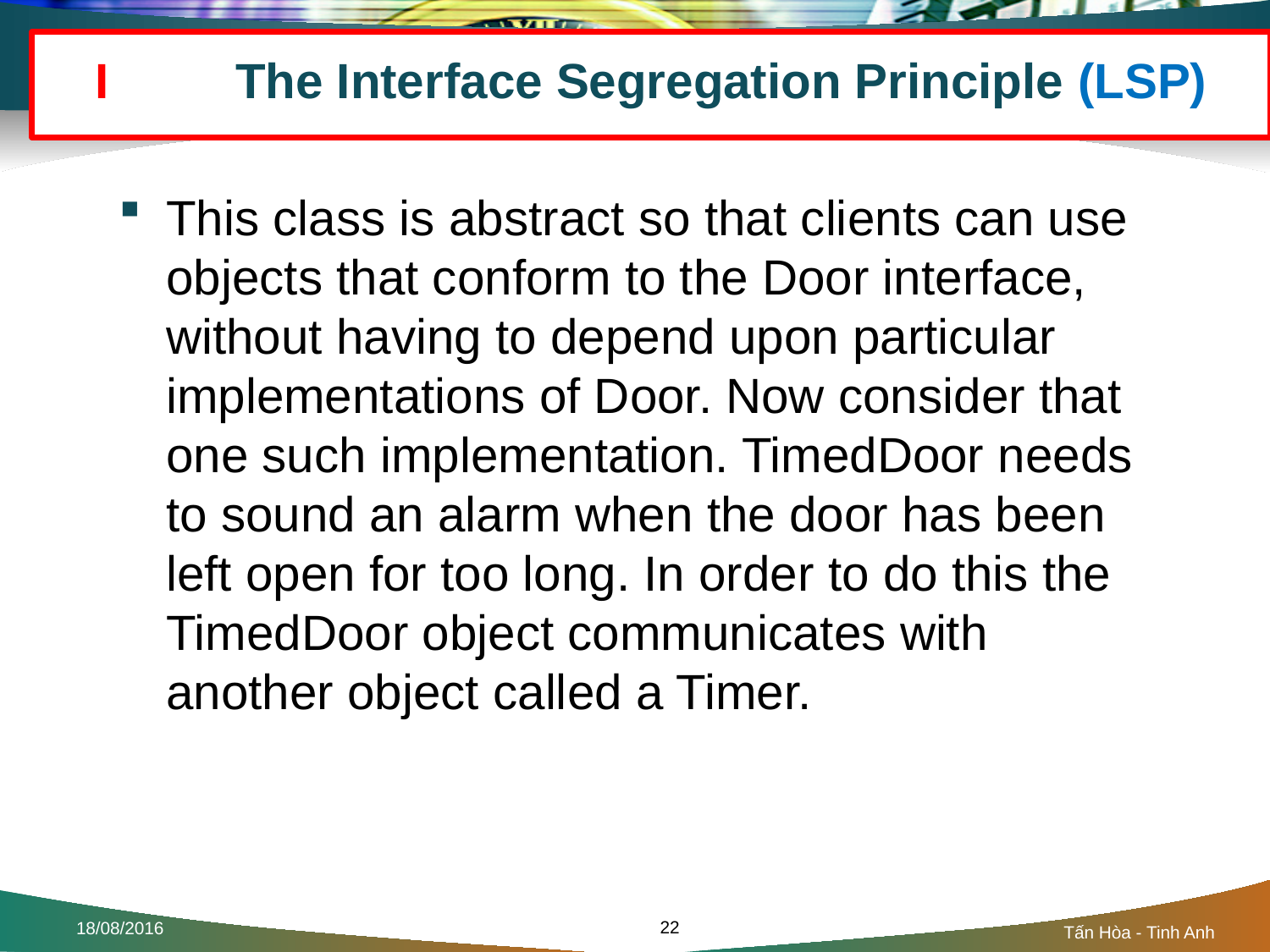

I 	 The Interface Segregation Principle (LSP)
This class is abstract so that clients can use objects that conform to the Door interface, without having to depend upon particular implementations of Door. Now consider that one such implementation. TimedDoor needs to sound an alarm when the door has been left open for too long. In order to do this the TimedDoor object communicates with another object called a Timer.
22
18/08/2016
Tấn Hòa - Tinh Anh